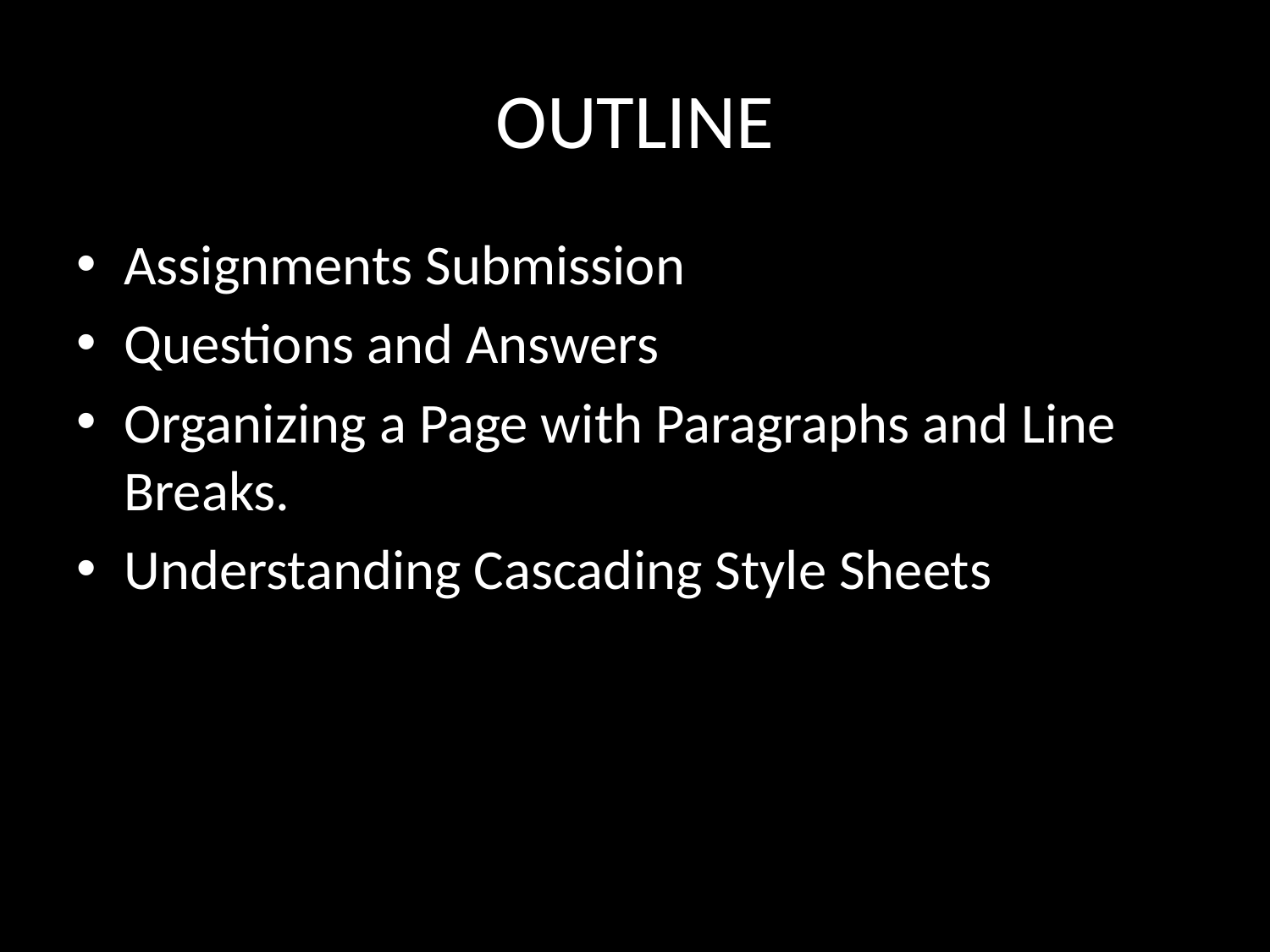

# OUTLINE
Assignments Submission
Questions and Answers
Organizing a Page with Paragraphs and Line Breaks.
Understanding Cascading Style Sheets